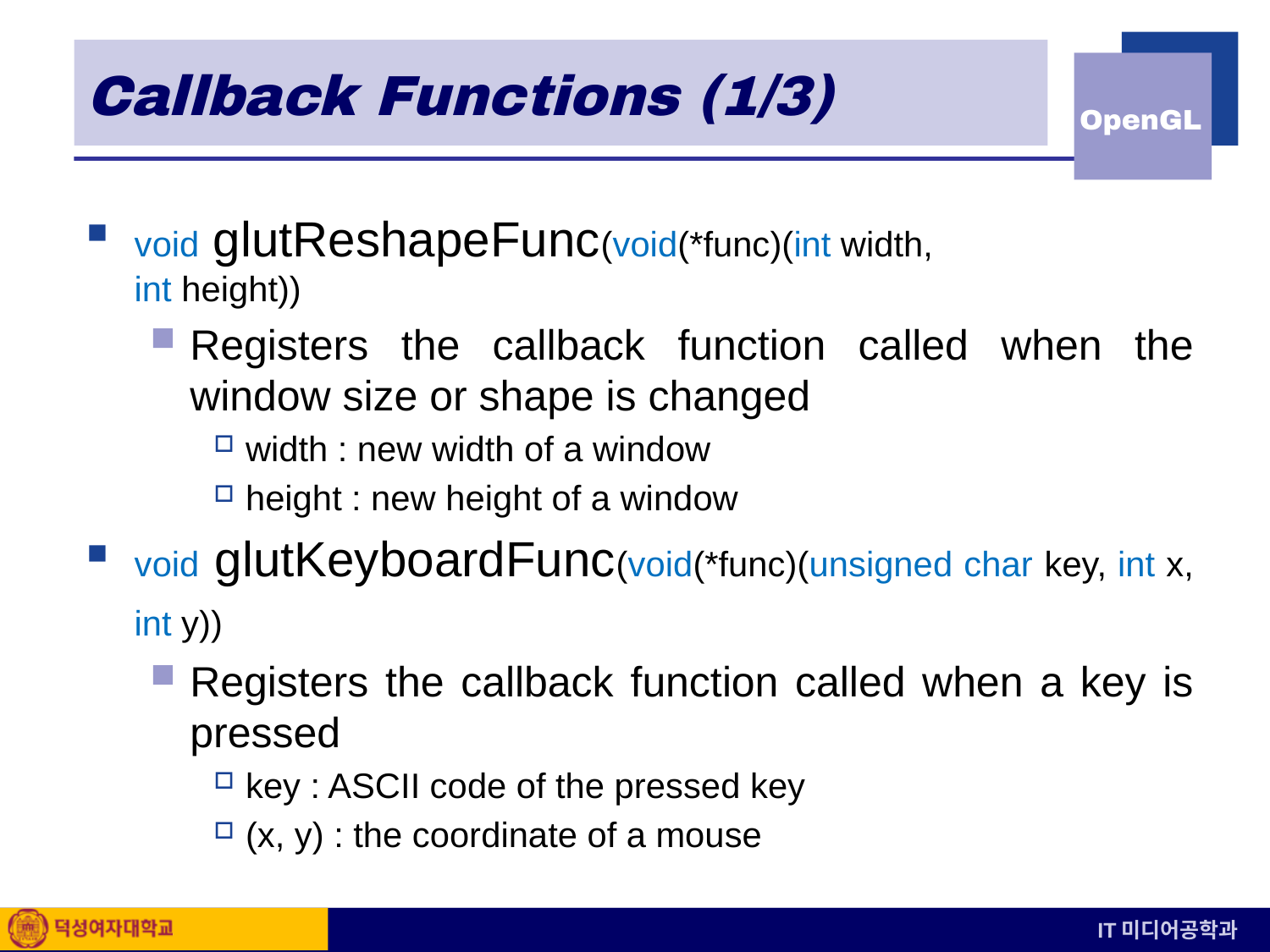

# Callback Functions (1/3)
void glutReshapeFunc(void(*func)(int width,
int height))
Registers the callback function called when the window size or shape is changed
width : new width of a window
height : new height of a window
void glutKeyboardFunc(void(*func)(unsigned char key, int x, int y))
Registers the callback function called when a key is pressed
key : ASCII code of the pressed key
(x, y) : the coordinate of a mouse